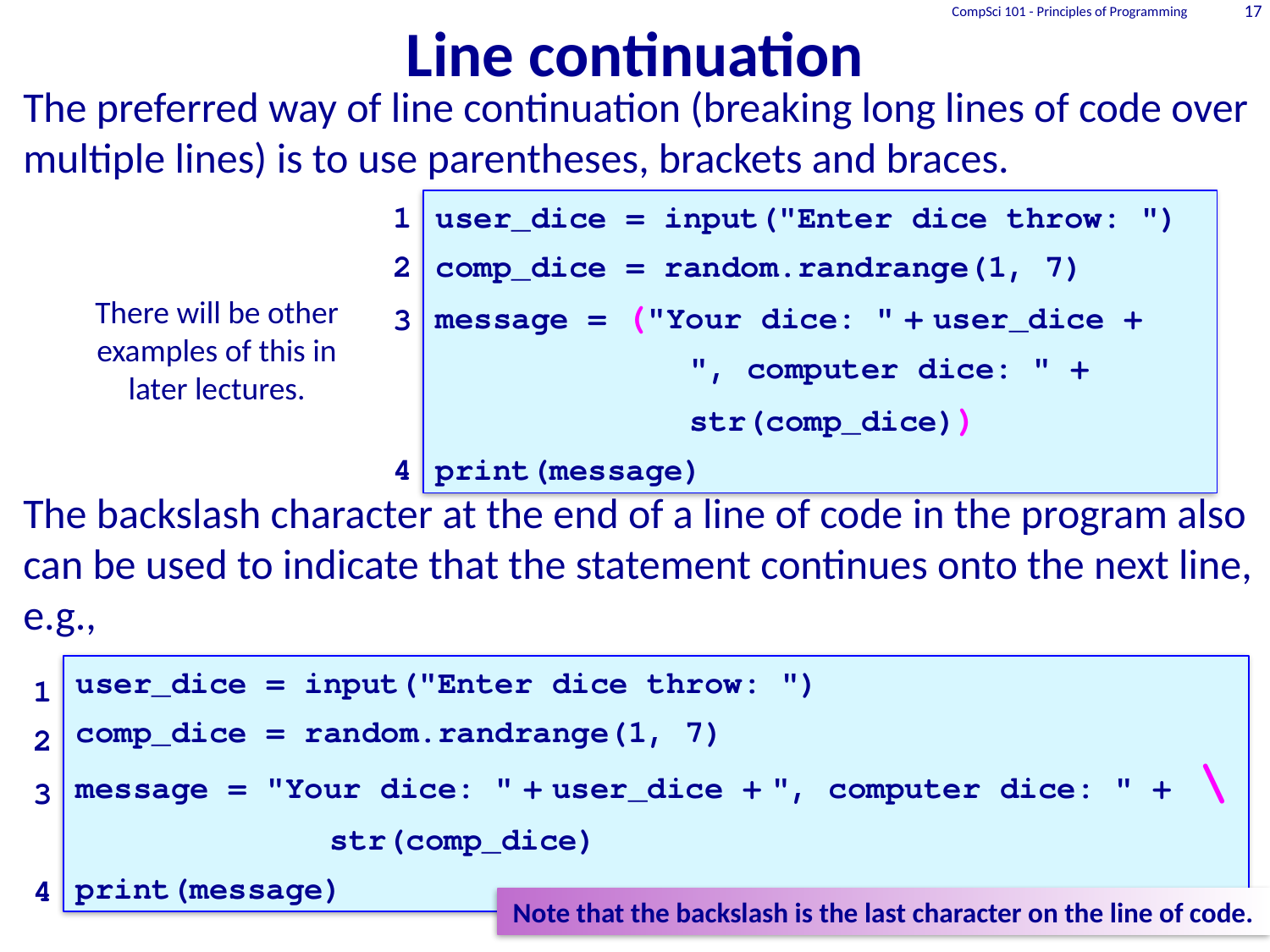

# Line continuation
CompSci 101 - Principles of Programming
17
The preferred way of line continuation (breaking long lines of code over multiple lines) is to use parentheses, brackets and braces.

The backslash character at the end of a line of code in the program also can be used to indicate that the statement continues onto the next line, e.g.,

1
2
3

4
user_dice = input("Enter dice throw: ")
comp_dice = random.randrange(1, 7)
message = ("Your dice: " + user_dice +
		", computer dice: " +
		str(comp_dice))
print(message)
There will be other examples of this in later lectures.
user_dice = input("Enter dice throw: ")
comp_dice = random.randrange(1, 7)
message = "Your dice: " + user_dice + ", computer dice: " +  \
		str(comp_dice)
print(message)
1
2
3

4
Note that the backslash is the last character on the line of code.